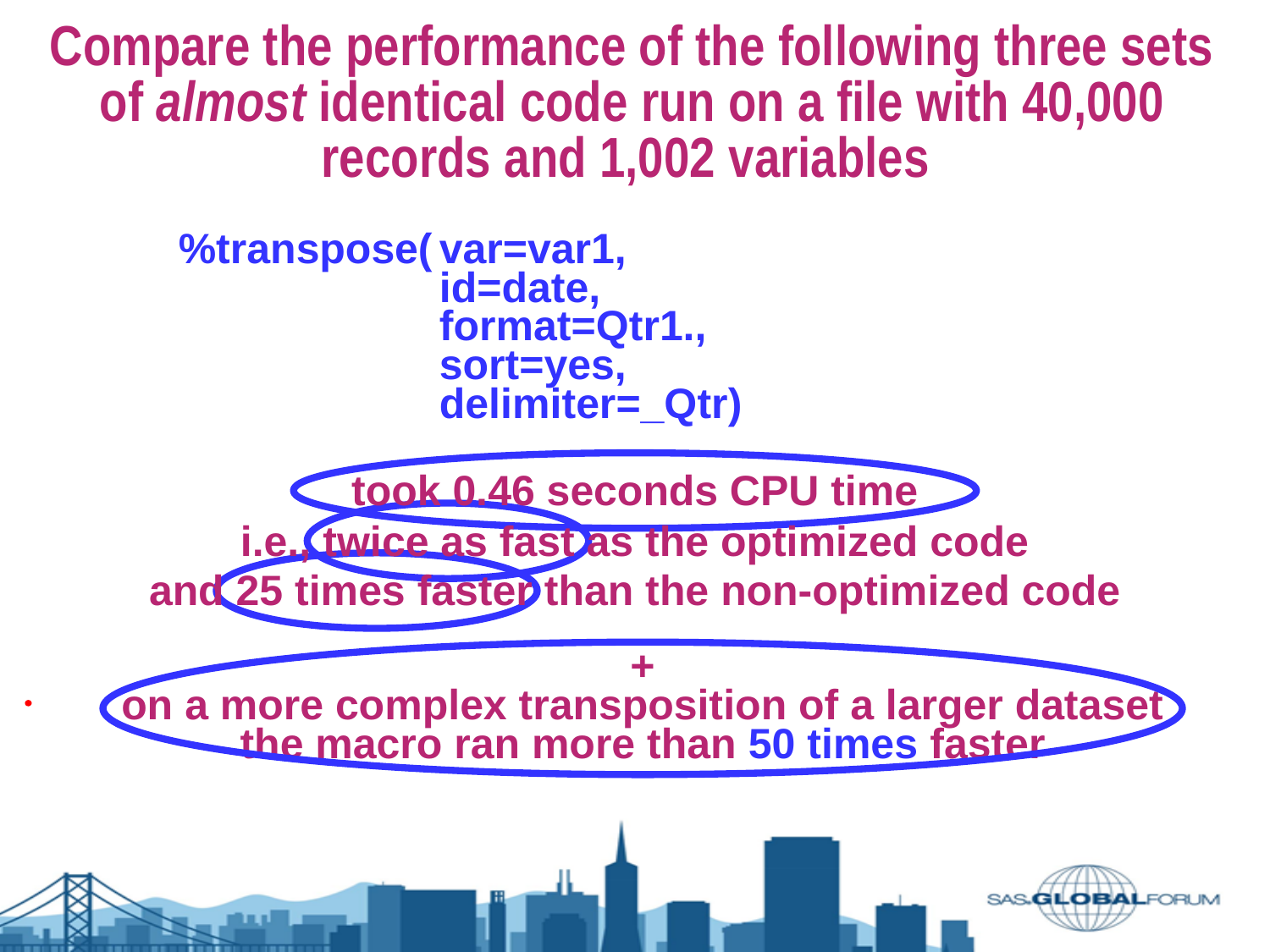

Compare the performance of the following three sets of almost identical code run on a file with 40,000 records and 1,002 variables
%transpose(	var=var1,
	id=date,
	format=Qtr1.,
	sort=yes,
	delimiter=_Qtr)

took 0.46 seconds CPU time

i.e., twice as fast as the optimized code

and 25 times faster than the non-optimized code

+
on a more complex transposition of a larger dataset
the macro ran more than 50 times faster